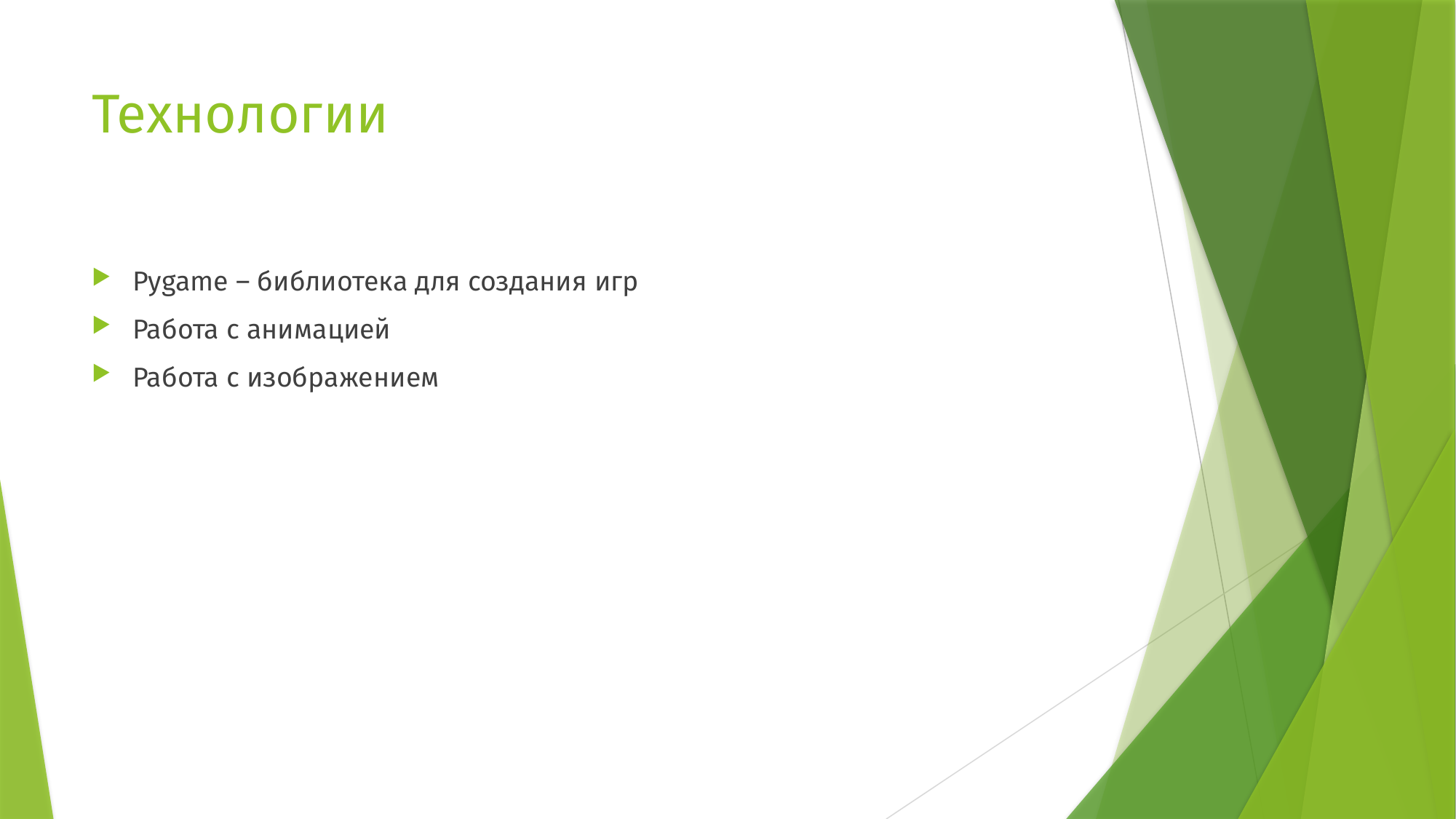

# Технологии
Pygame – библиотека для создания игр
Работа с анимацией
Работа с изображением